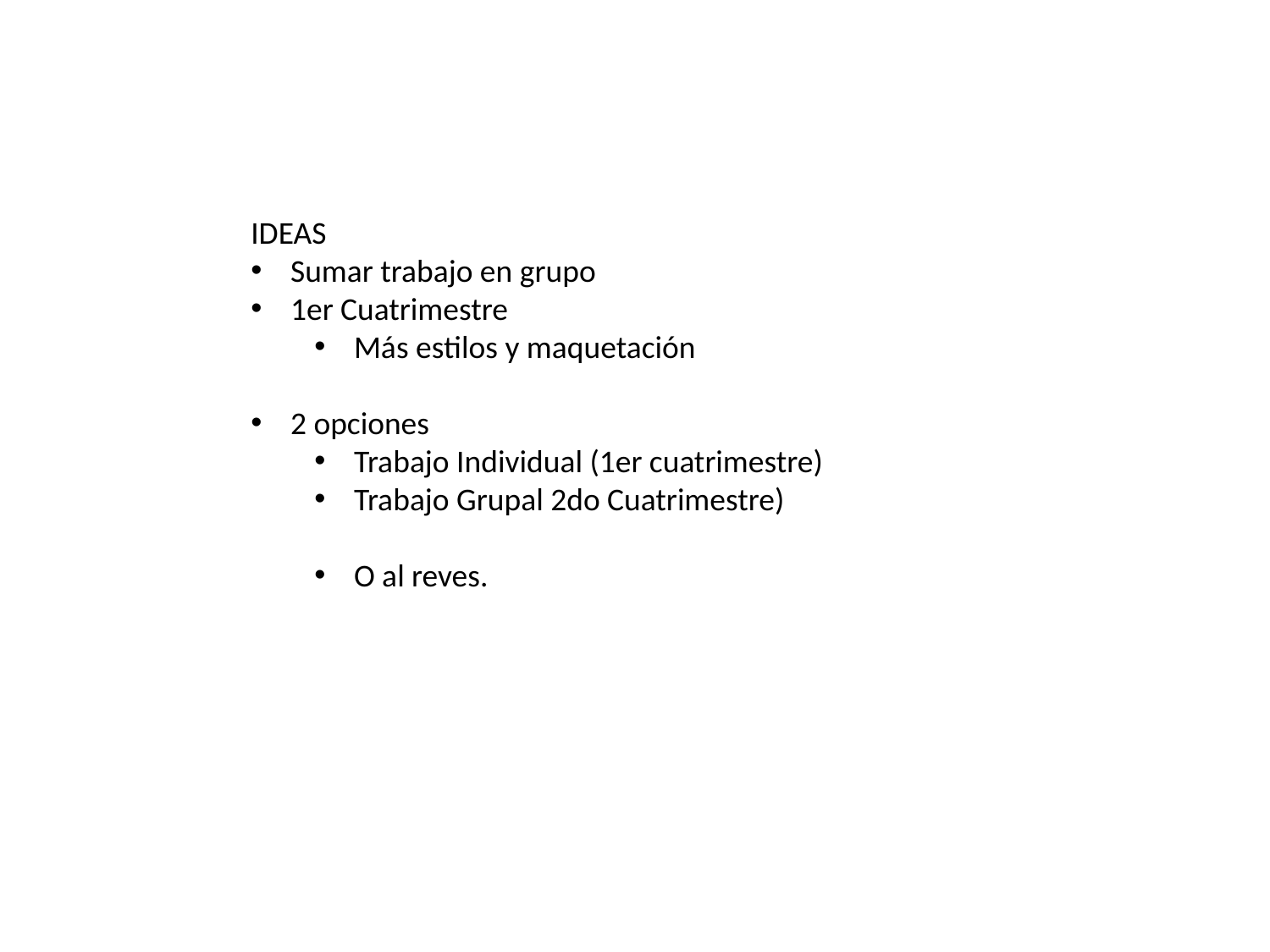

IDEAS
Sumar trabajo en grupo
1er Cuatrimestre
Más estilos y maquetación

2 opciones
Trabajo Individual (1er cuatrimestre)
Trabajo Grupal 2do Cuatrimestre)

O al reves.